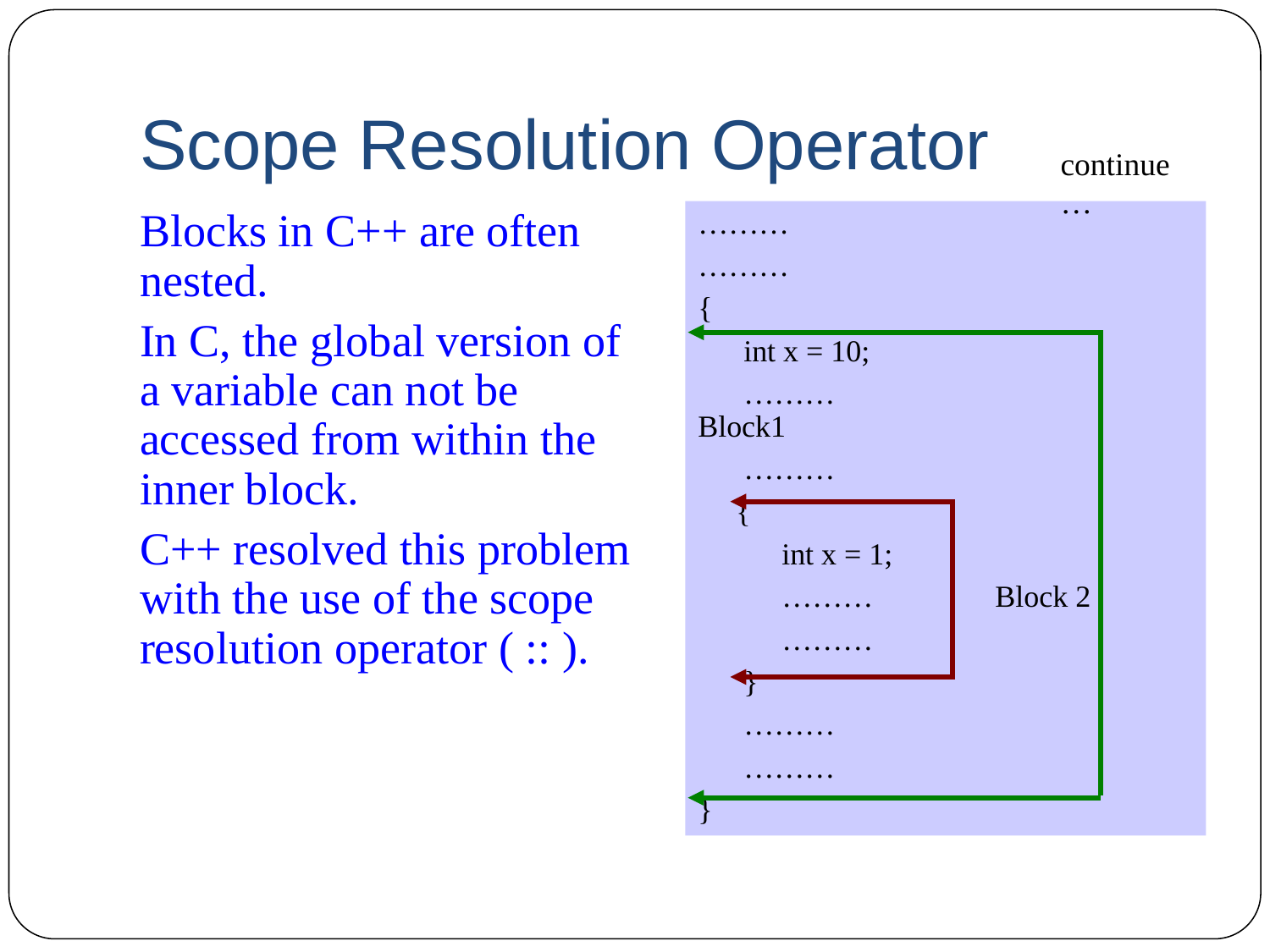

# Scope Resolution Operator
continue…
Blocks in C++ are often nested.
In C, the global version of a variable can not be accessed from within the inner block.
C++ resolved this problem with the use of the scope resolution operator ( :: ).
………
………
{
      int x = 10;
      ………                                      Block1
      ………
     {
           int x = 1;
           ………                Block 2
           ………
      }
      ………
      ………
}